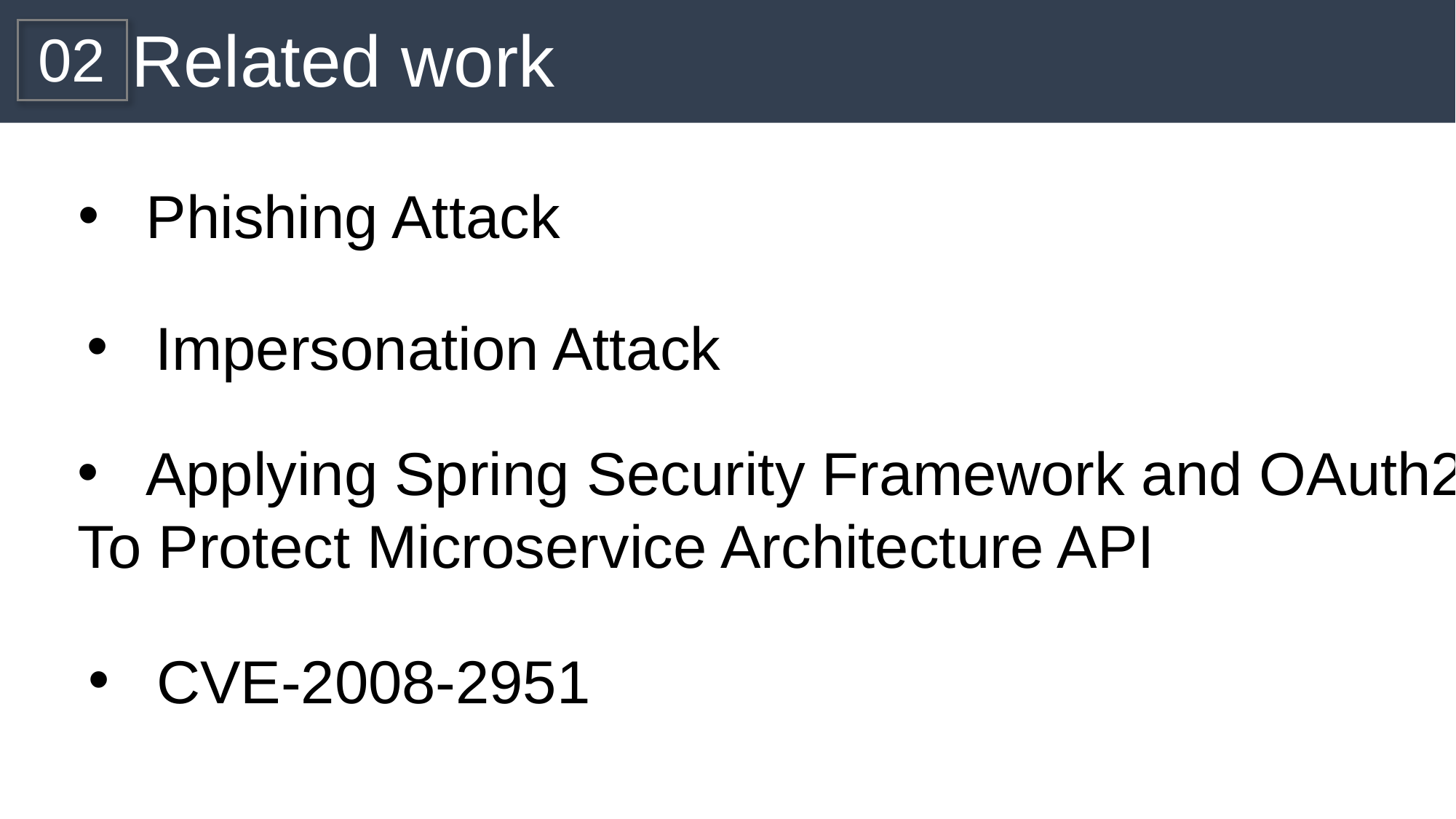

Related work
02

Phishing Attack
Impersonation Attack
Applying Spring Security Framework and OAuth2
To Protect Microservice Architecture API
CVE-2008-2951